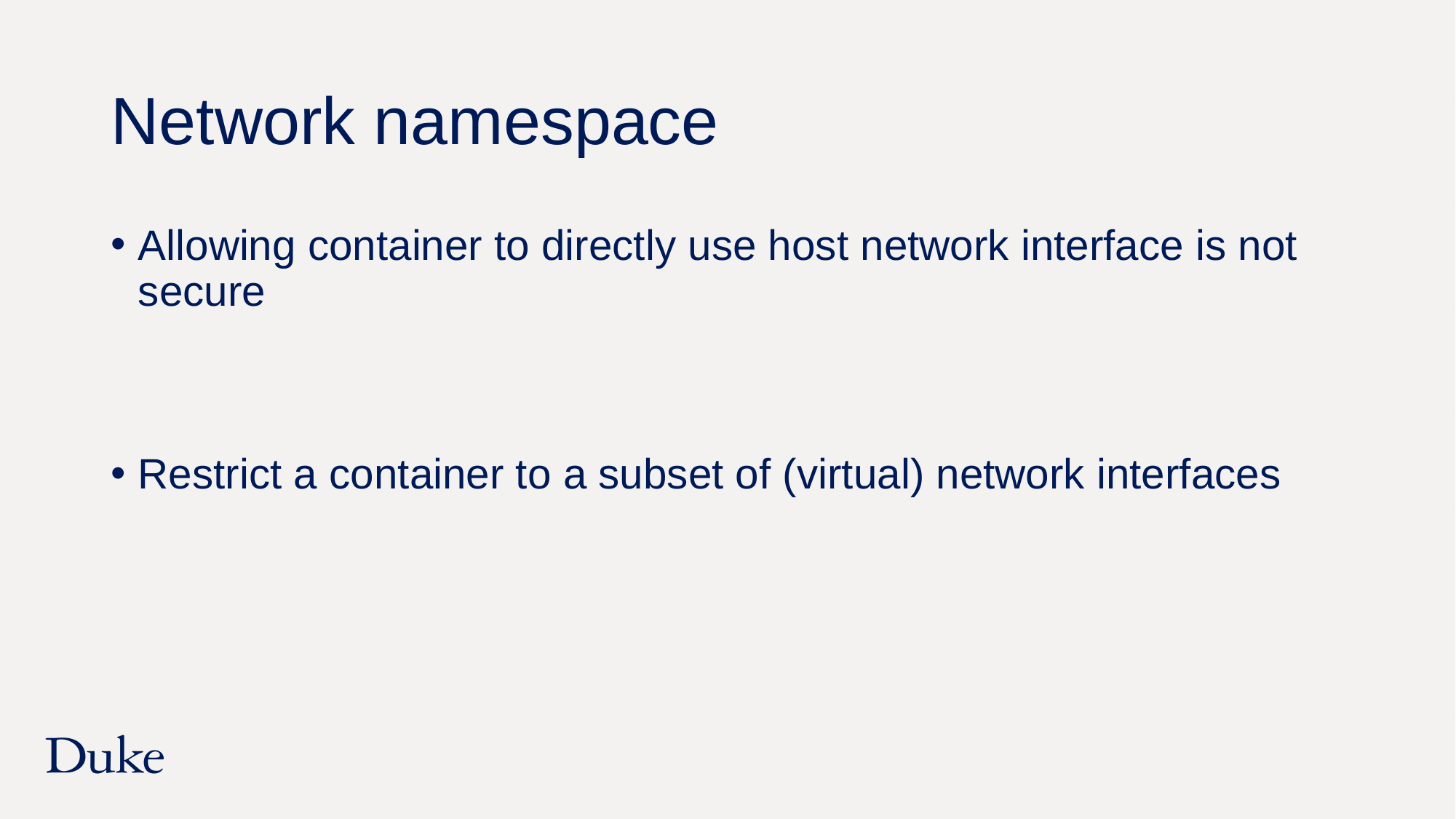

# Network namespace
Allowing container to directly use host network interface is not secure

Restrict a container to a subset of (virtual) network interfaces